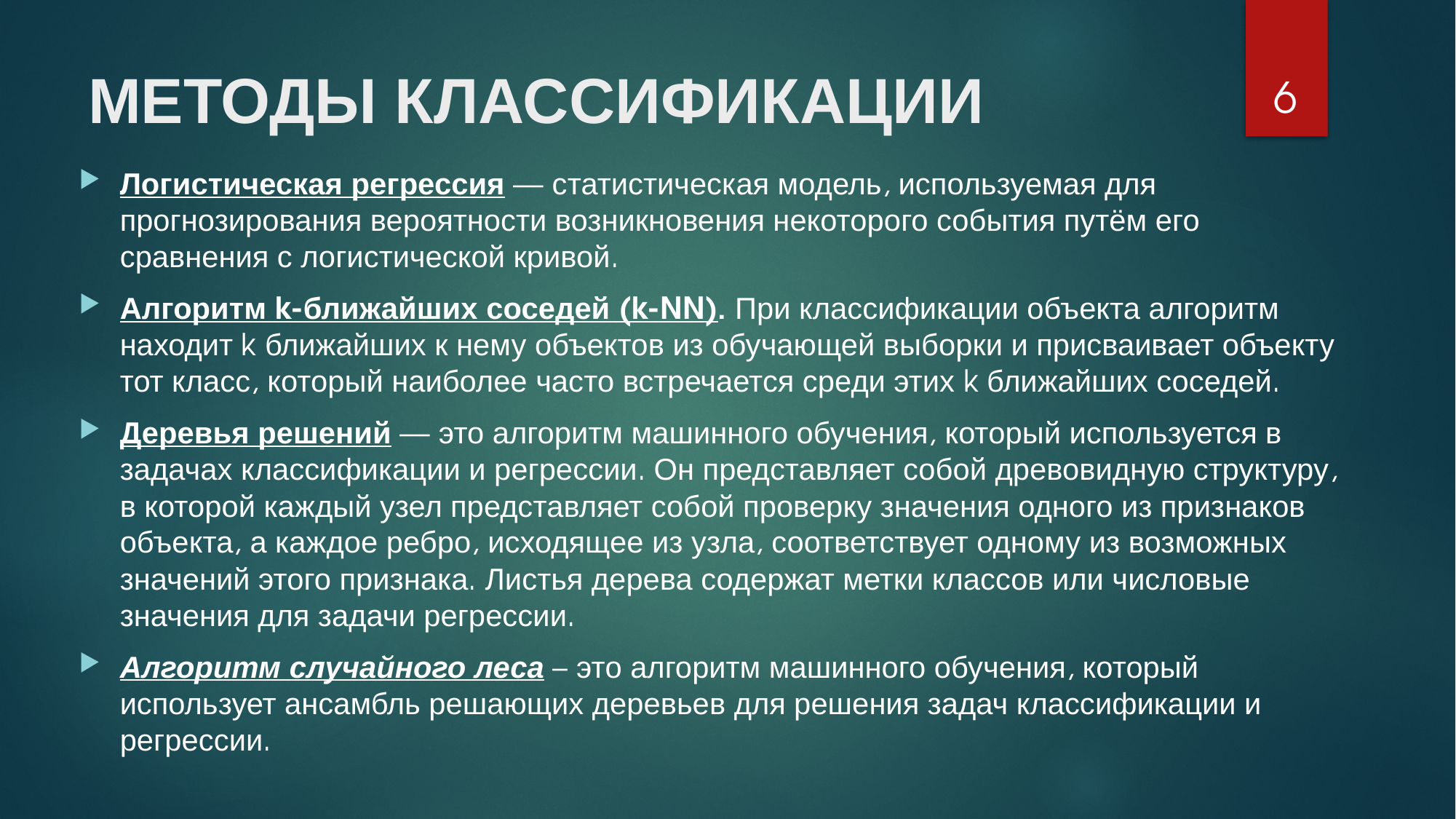

6
# МЕТОДЫ КЛАССИФИКАЦИИ
Логистическая регрессия — статистическая модель, используемая для прогнозирования вероятности возникновения некоторого события путём его сравнения с логистической кривой.
Алгоритм k-ближайших соседей (k-NN). При классификации объекта алгоритм находит k ближайших к нему объектов из обучающей выборки и присваивает объекту тот класс, который наиболее часто встречается среди этих k ближайших соседей.
Деревья решений — это алгоритм машинного обучения, который используется в задачах классификации и регрессии. Он представляет собой древовидную структуру, в которой каждый узел представляет собой проверку значения одного из признаков объекта, а каждое ребро, исходящее из узла, соответствует одному из возможных значений этого признака. Листья дерева содержат метки классов или числовые значения для задачи регрессии.
Алгоритм случайного леса – это алгоритм машинного обучения, который использует ансамбль решающих деревьев для решения задач классификации и регрессии.